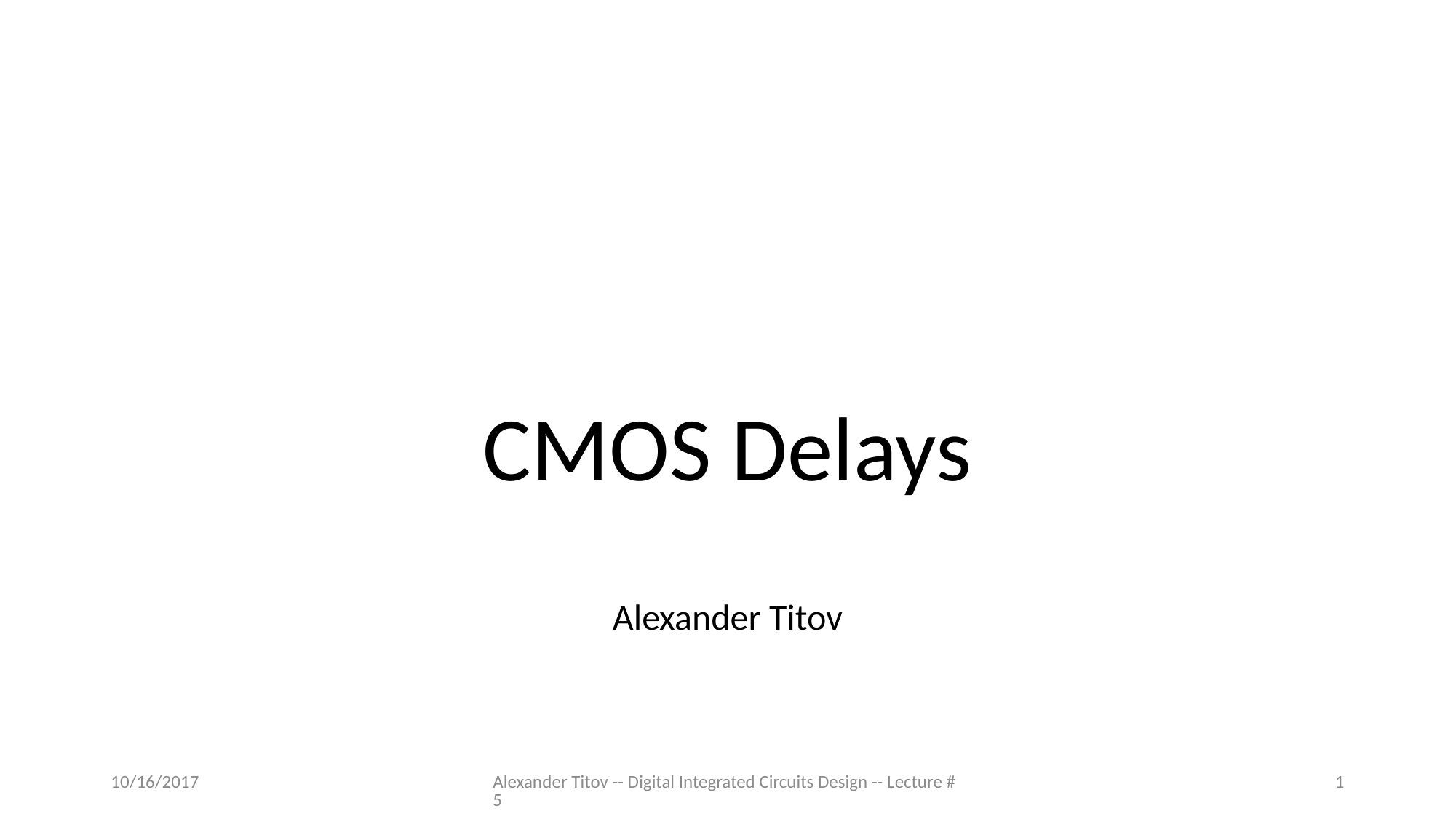

# CMOS Delays

Alexander Titov
10/16/2017
Alexander Titov -- Digital Integrated Circuits Design -- Lecture #5
1